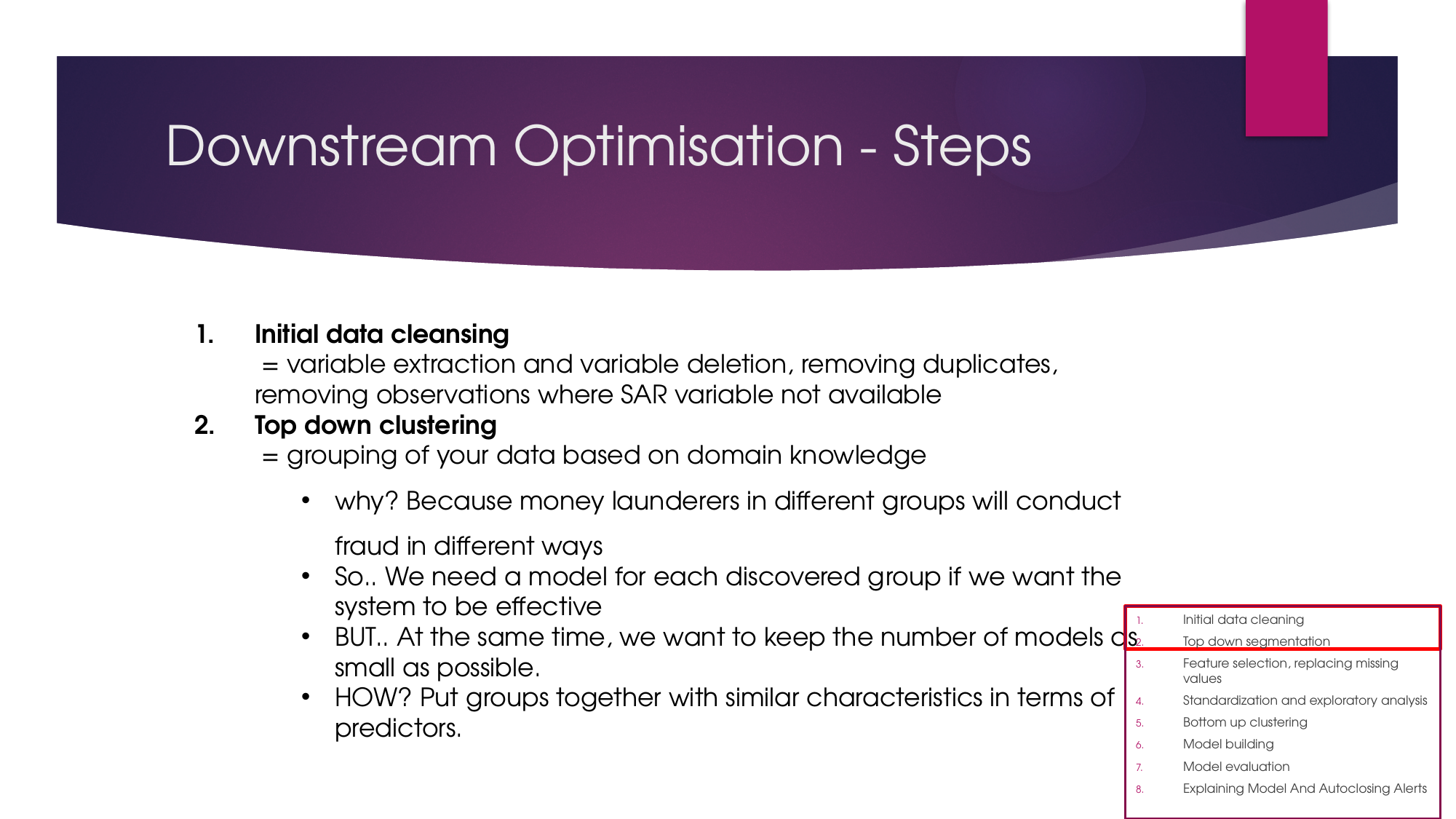

# Downstream Optimisation - Steps
Initial data cleansing
 = variable extraction and variable deletion, removing duplicates, removing observations where SAR variable not available
Top down clustering
 = grouping of your data based on domain knowledge
why? Because money launderers in different groups will conduct fraud in different ways
So.. We need a model for each discovered group if we want the system to be effective
BUT.. At the same time, we want to keep the number of models as small as possible.
HOW? Put groups together with similar characteristics in terms of predictors.

Initial data cleaning
Top down segmentation
Feature selection, replacing missing values
Standardization and exploratory analysis
Bottom up clustering
Model building
Model evaluation
Explaining Model And Autoclosing Alerts